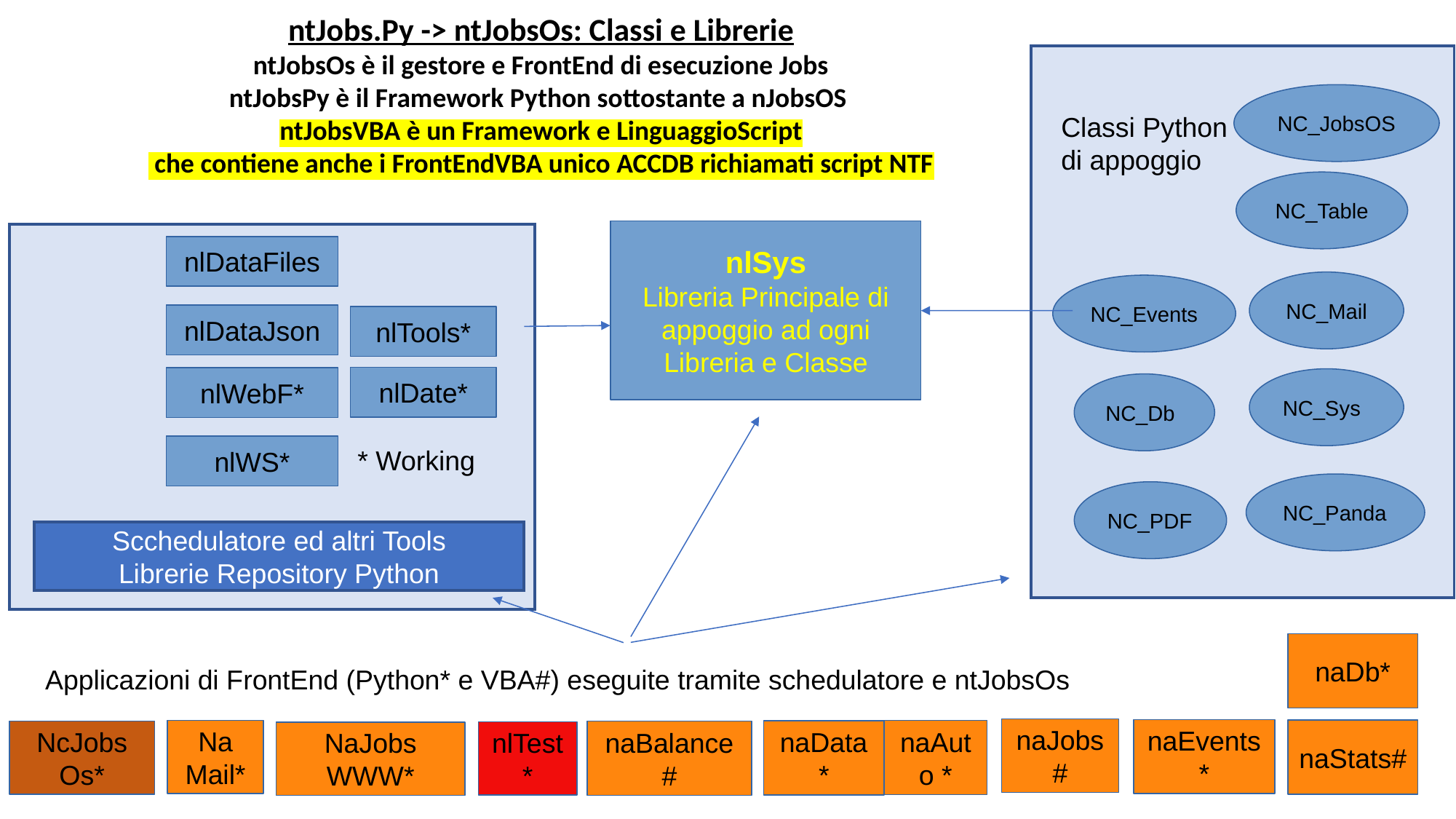

ntJobs.Py -> ntJobsOs: Classi e Librerie
ntJobsOs è il gestore e FrontEnd di esecuzione Jobs
ntJobsPy è il Framework Python sottostante a nJobsOS
ntJobsVBA è un Framework e LinguaggioScript
 che contiene anche i FrontEndVBA unico ACCDB richiamati script NTF

NC_JobsOS
Classi Python
di appoggio
NC_Table
nlSys
Libreria Principale di appoggio ad ogni Libreria e Classe

nlDataFiles
NC_Mail
NC_Events
nlDataJson
nlTools*

nlDate*
nlWebF*
NC_Sys
NC_Db

nlWS*
* Working
NC_Panda
NC_PDF
Scchedulatore ed altri Tools
Librerie Repository Python

naDb*
Applicazioni di FrontEnd (Python* e VBA#) eseguite tramite schedulatore e ntJobsOs
naJobs
#
naEvents *
naStats#
Na
Mail*
naAuto *
naData *
NcJobs
Os*
naBalance #
nlTest *
NaJobs
WWW*